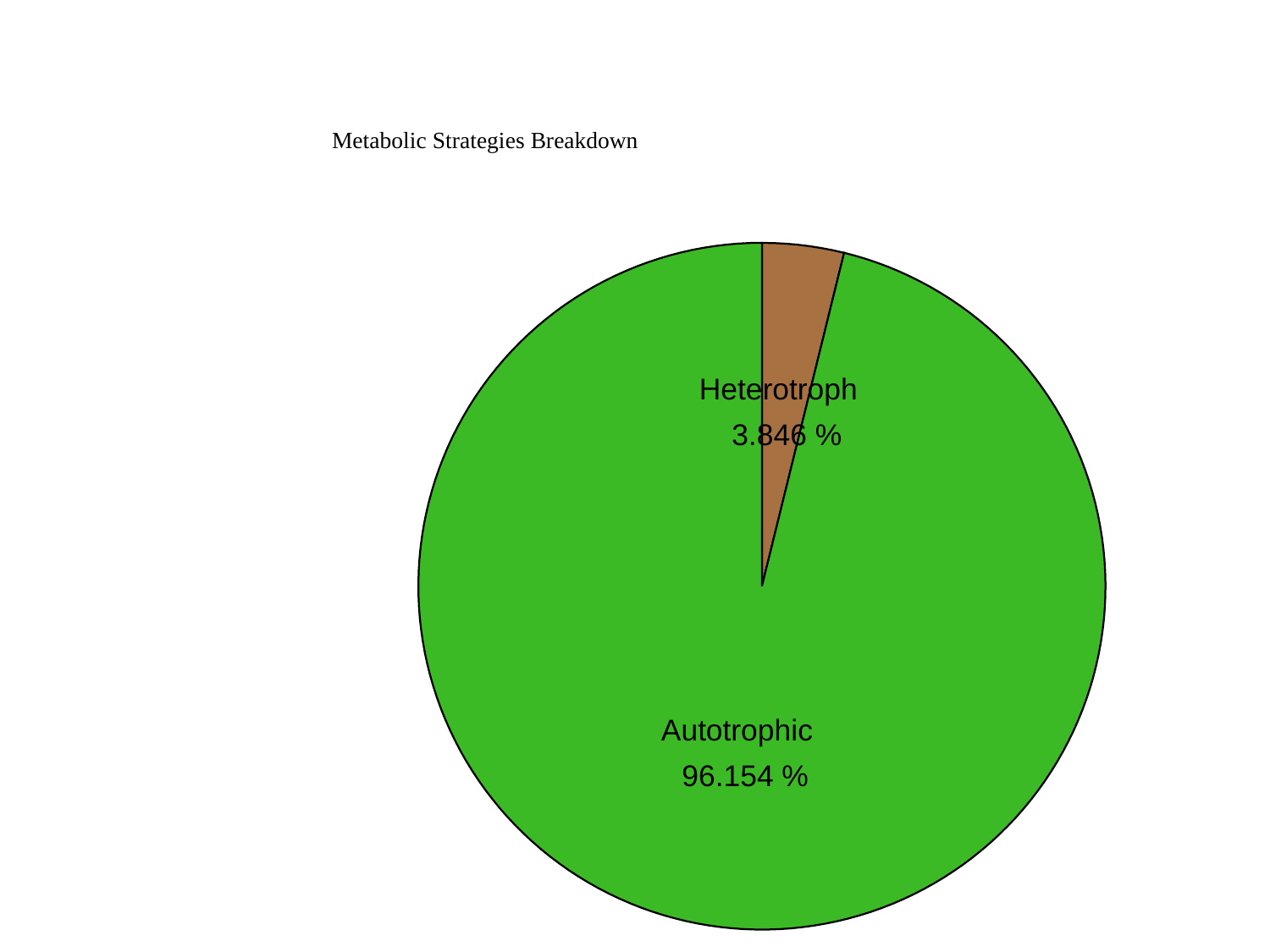

#

Metabolic Strategies Breakdown

Heterotroph
 3.846 %
Autotrophic
 96.154 %